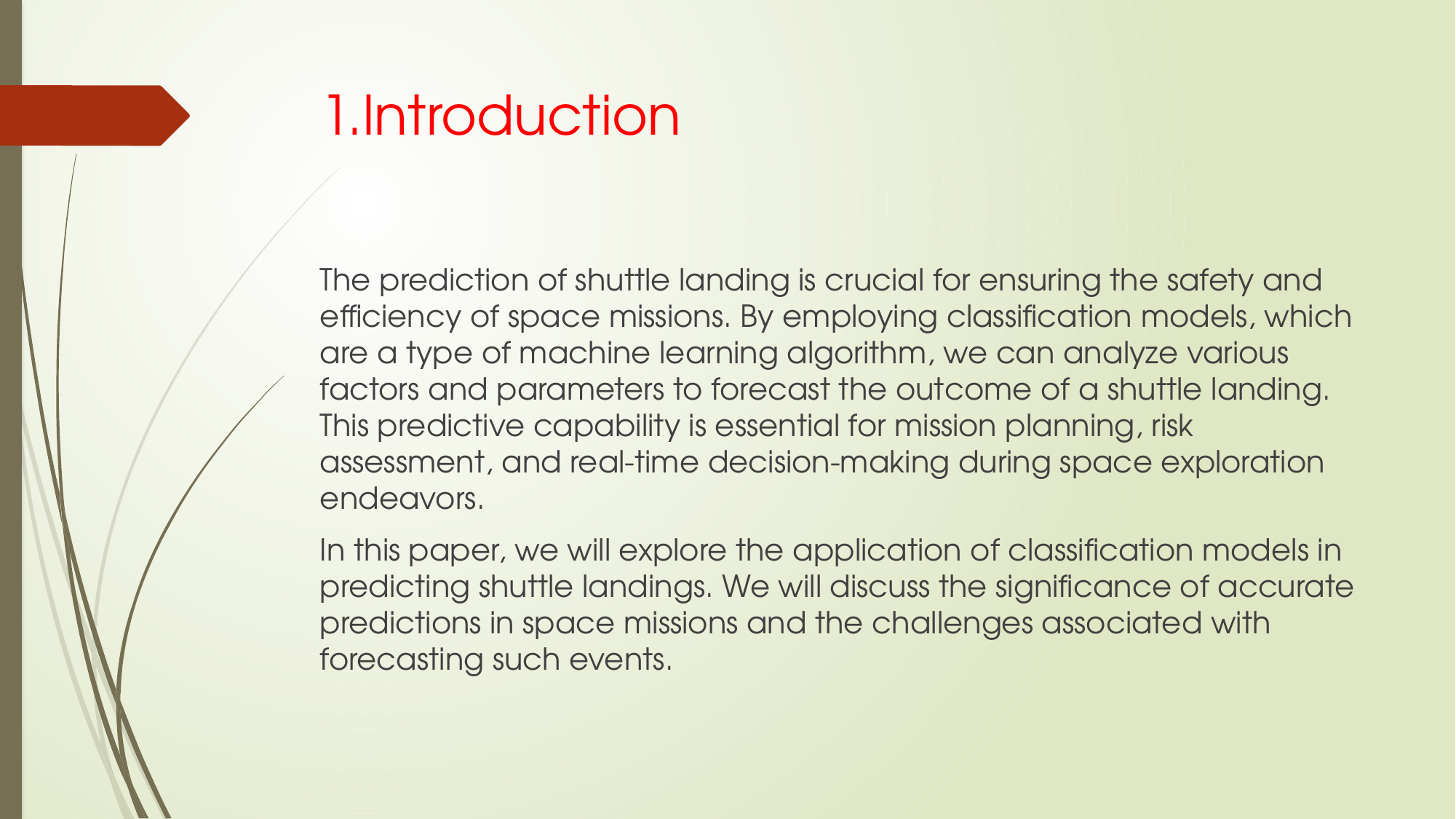

# 1.Introduction
The prediction of shuttle landing is crucial for ensuring the safety and efficiency of space missions. By employing classification models, which are a type of machine learning algorithm, we can analyze various factors and parameters to forecast the outcome of a shuttle landing. This predictive capability is essential for mission planning, risk assessment, and real-time decision-making during space exploration endeavors.
In this paper, we will explore the application of classification models in predicting shuttle landings. We will discuss the significance of accurate predictions in space missions and the challenges associated with forecasting such events.